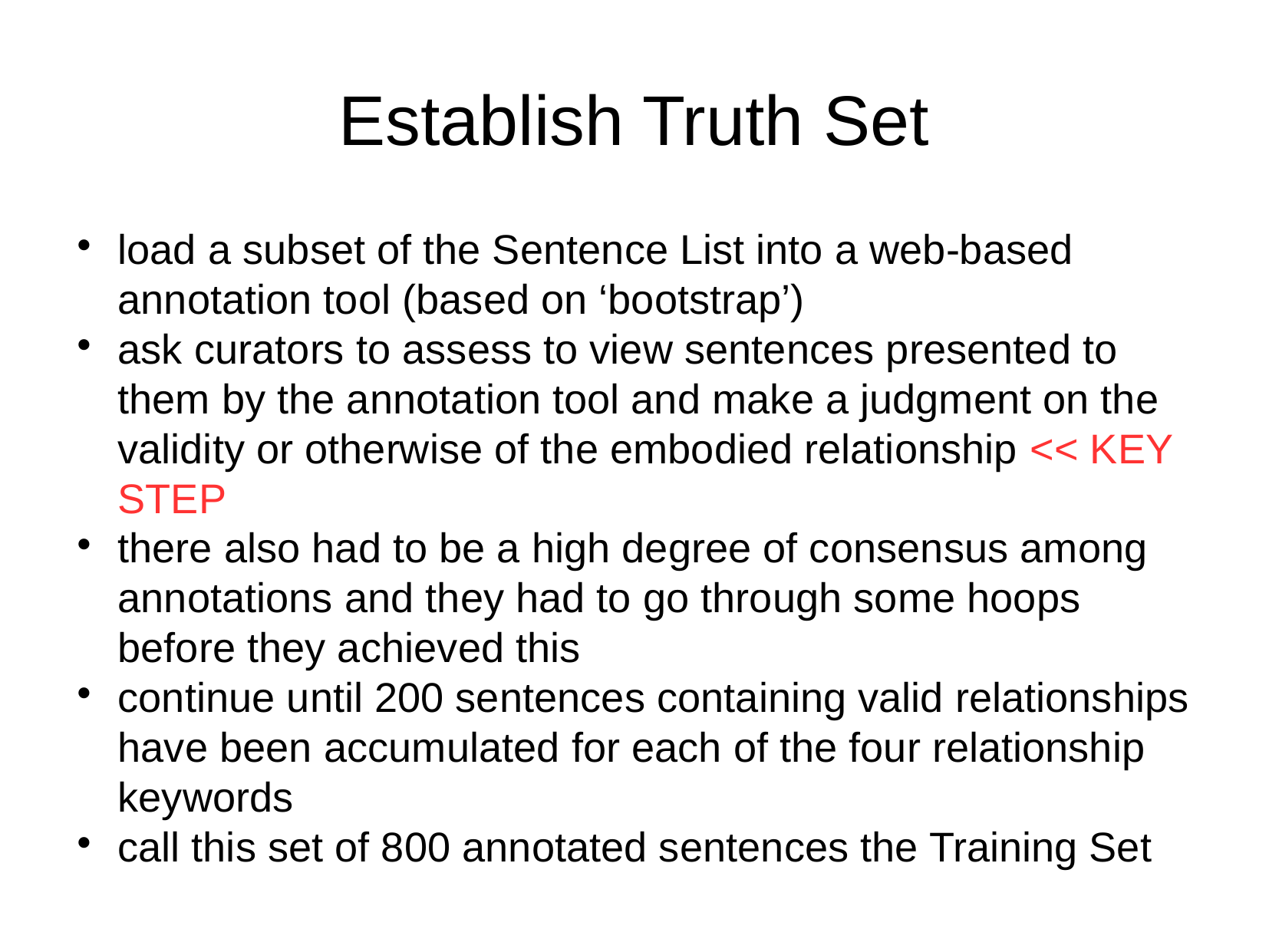

Establish Truth Set
load a subset of the Sentence List into a web-based annotation tool (based on ‘bootstrap’)
ask curators to assess to view sentences presented to them by the annotation tool and make a judgment on the validity or otherwise of the embodied relationship << KEY STEP
there also had to be a high degree of consensus among annotations and they had to go through some hoops before they achieved this
continue until 200 sentences containing valid relationships have been accumulated for each of the four relationship keywords
call this set of 800 annotated sentences the Training Set